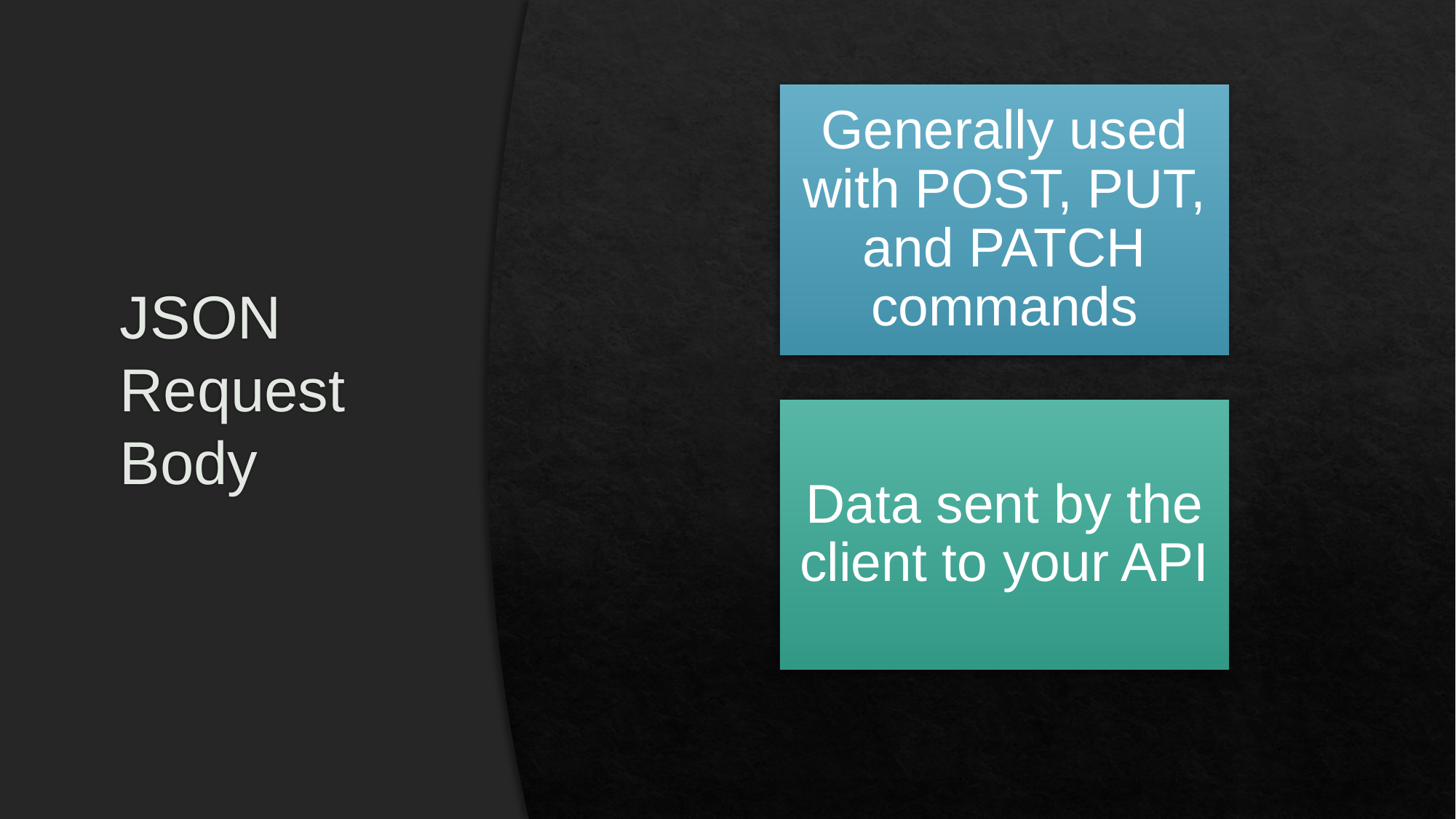

# JSON Request Body
Generally used with POST, PUT, and PATCH commands
Data sent by the client to your API